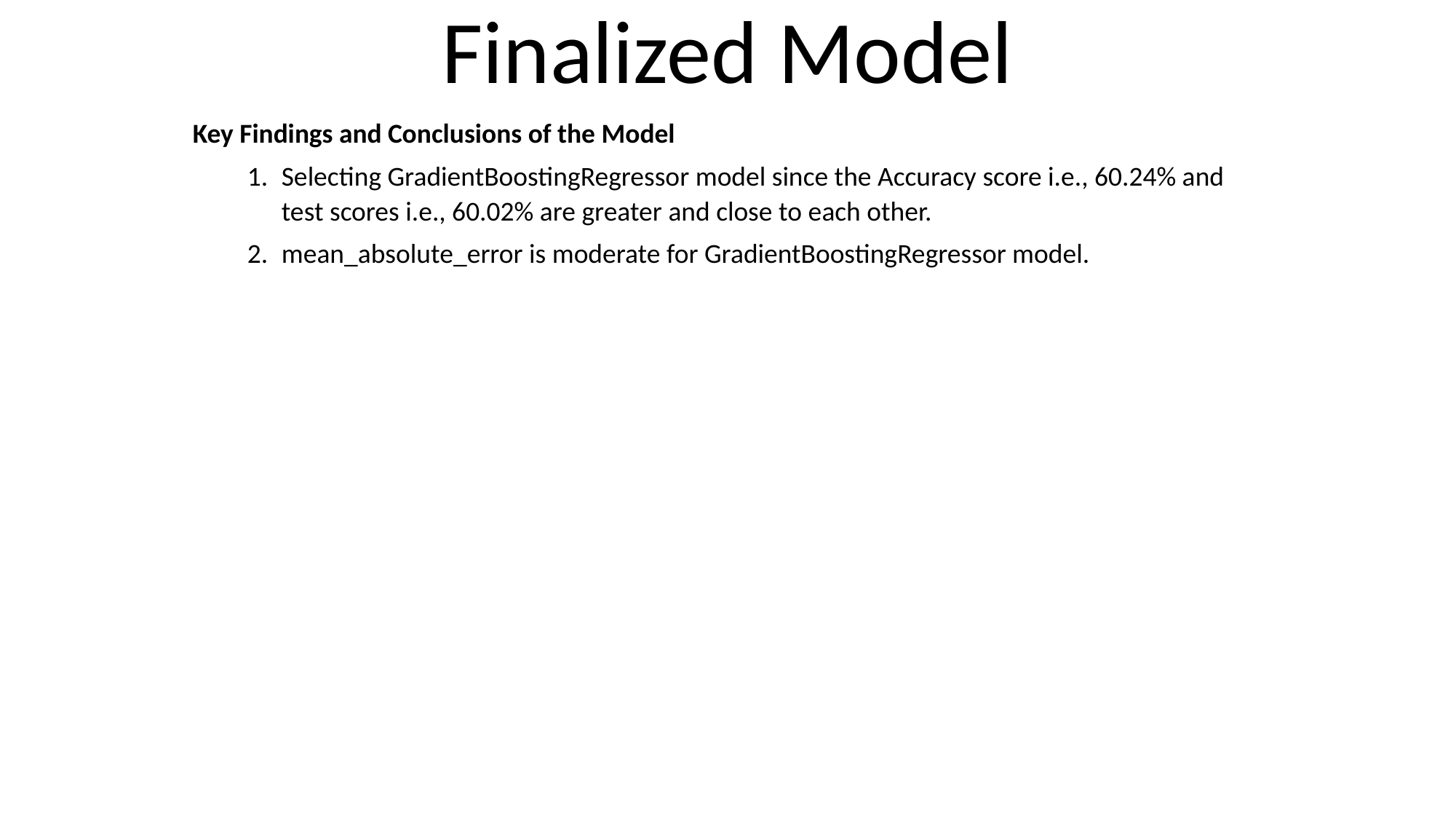

# Finalized Model
Key Findings and Conclusions of the Model
Selecting GradientBoostingRegressor model since the Accuracy score i.e., 60.24% and test scores i.e., 60.02% are greater and close to each other.
mean_absolute_error is moderate for GradientBoostingRegressor model.